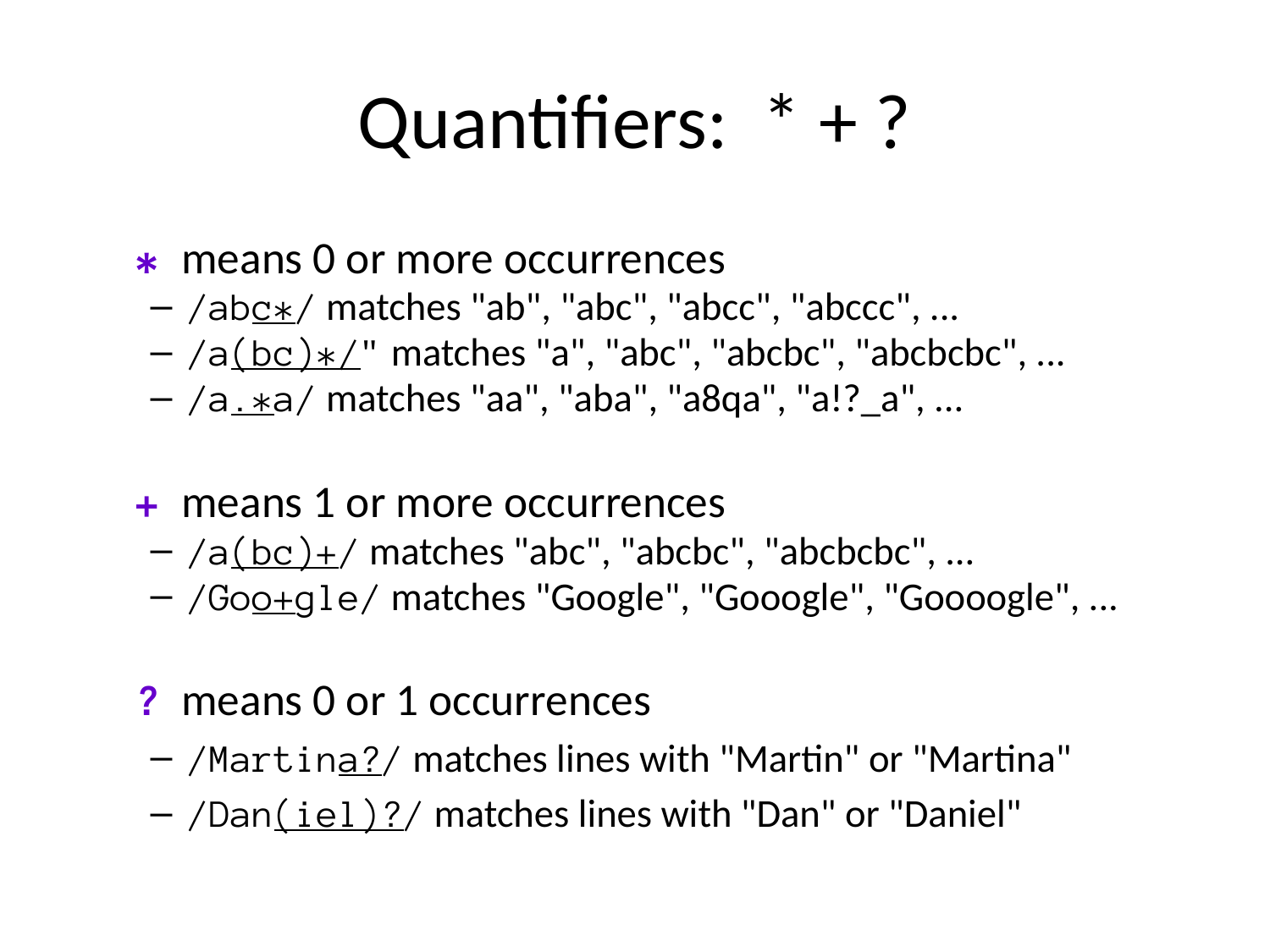

Quantifiers:  * + ?
	*  means 0 or more occurrences
/abc*/ matches "ab", "abc", "abcc", "abccc", ...
/a(bc)*/" matches "a", "abc", "abcbc", "abcbcbc", ...
/a.*a/ matches "aa", "aba", "a8qa", "a!?_a", ...

	+  means 1 or more occurrences
/a(bc)+/ matches "abc", "abcbc", "abcbcbc", ...
/Goo+gle/ matches "Google", "Gooogle", "Goooogle", ...

	?  means 0 or 1 occurrences
/Martina?/ matches lines with "Martin" or "Martina"
/Dan(iel)?/ matches lines with "Dan" or "Daniel"